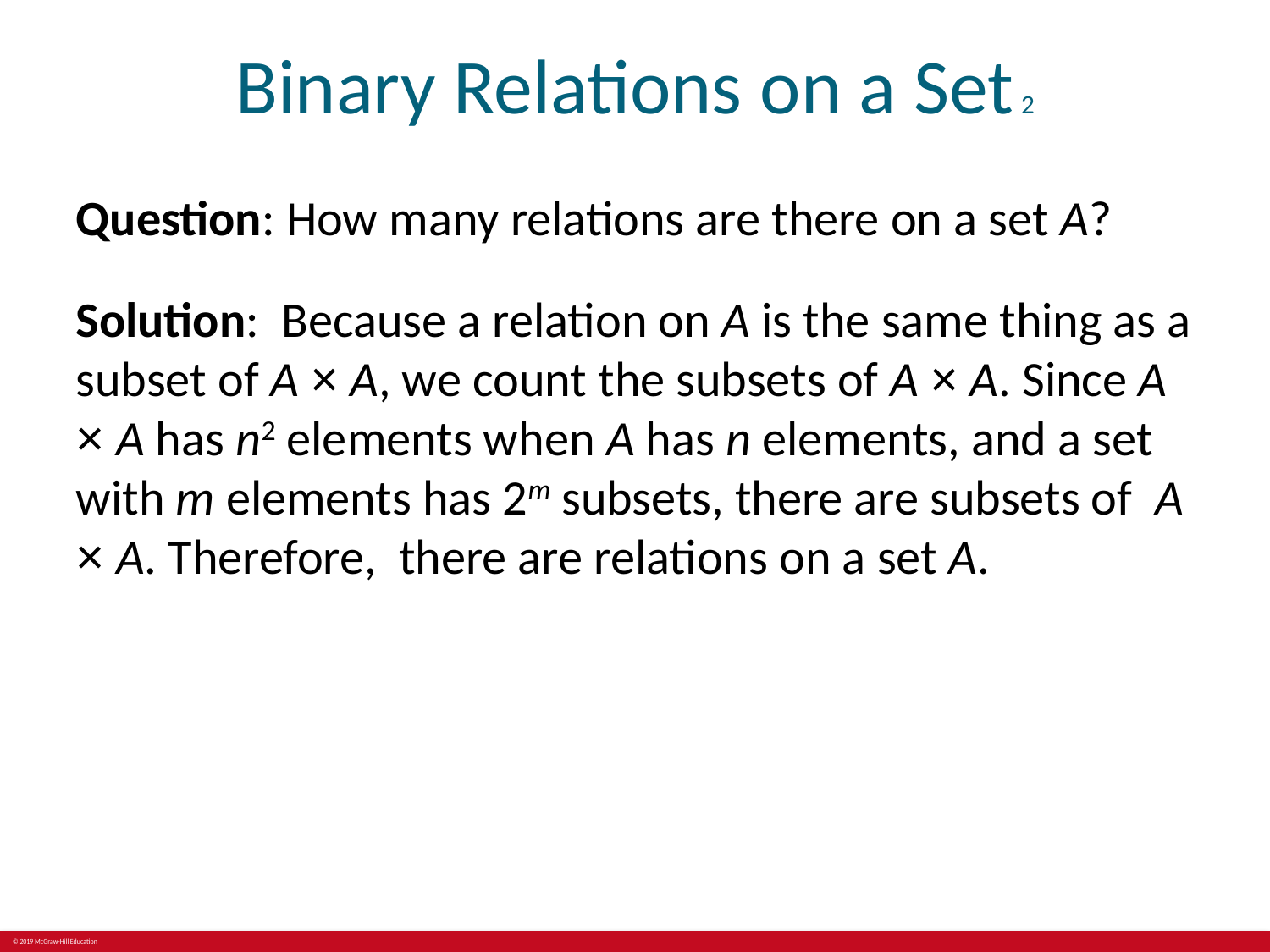

# Binary Relations on a Set 2
Question: How many relations are there on a set A?
Solution:  Because a relation on A is the same thing as a subset of A × A, we count the subsets of A × A. Since A × A has n2 elements when A has n elements, and a set with m elements has 2m subsets, there are subsets of  A × A. Therefore,  there are relations on a set A.